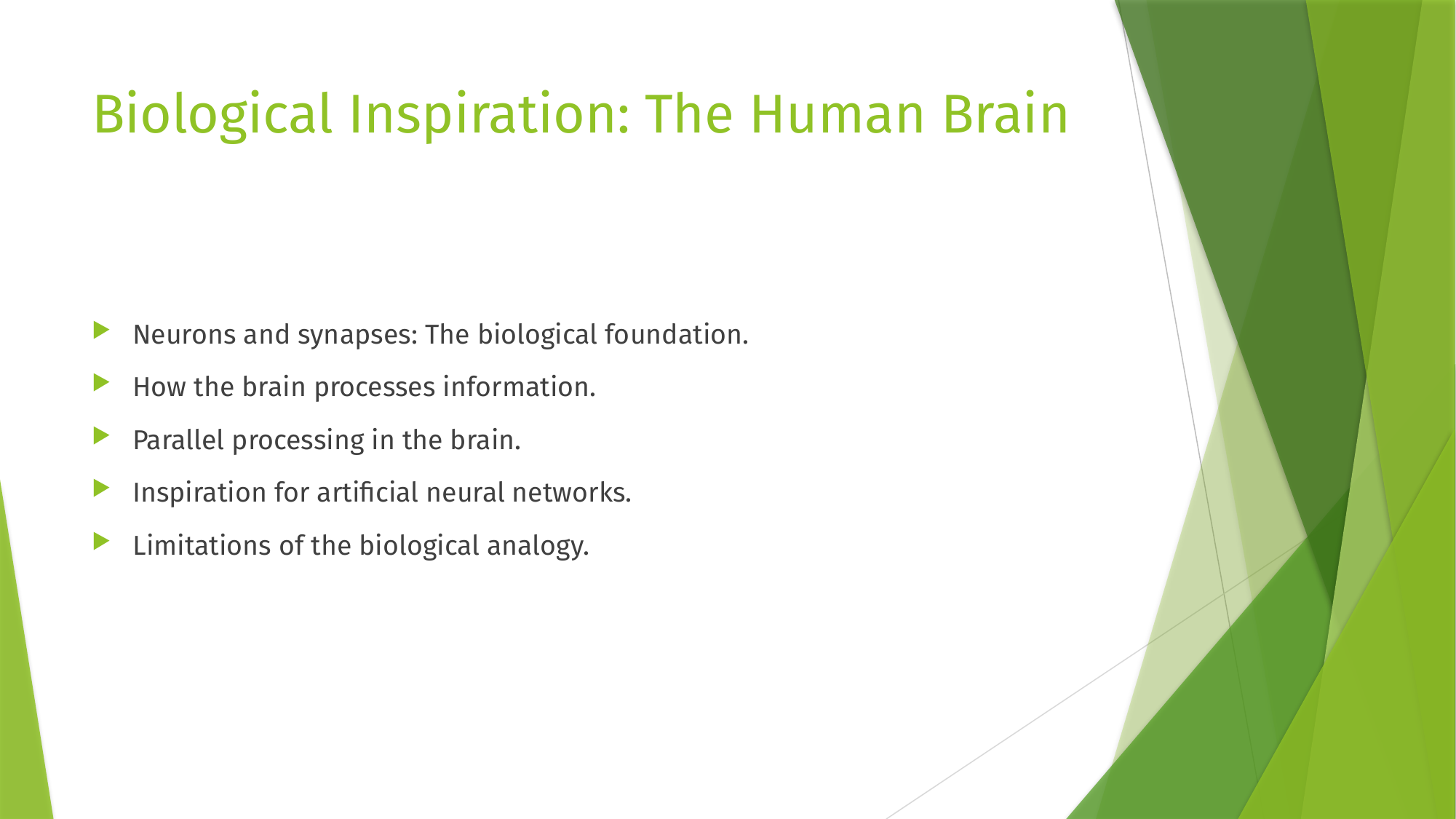

# Biological Inspiration: The Human Brain

Neurons and synapses: The biological foundation.
How the brain processes information.
Parallel processing in the brain.
Inspiration for artificial neural networks.
Limitations of the biological analogy.